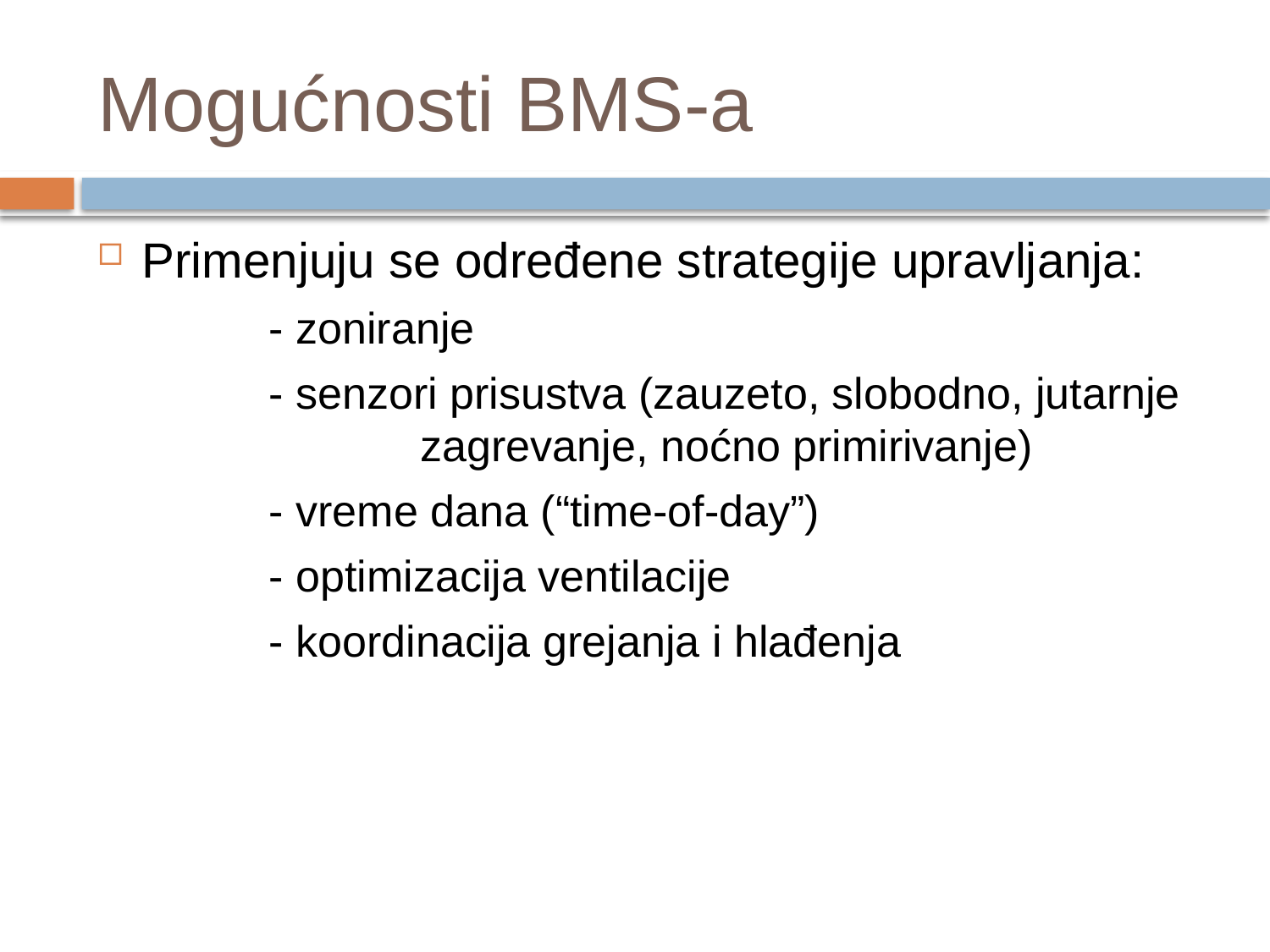

# Mogućnosti BMS-a
Primenjuju se određene strategije upravljanja:
		- zoniranje
		- senzori prisustva (zauzeto, slobodno, jutarnje 		  zagrevanje, noćno primirivanje)
		- vreme dana (“time-of-day”)
		- optimizacija ventilacije
		- koordinacija grejanja i hlađenja